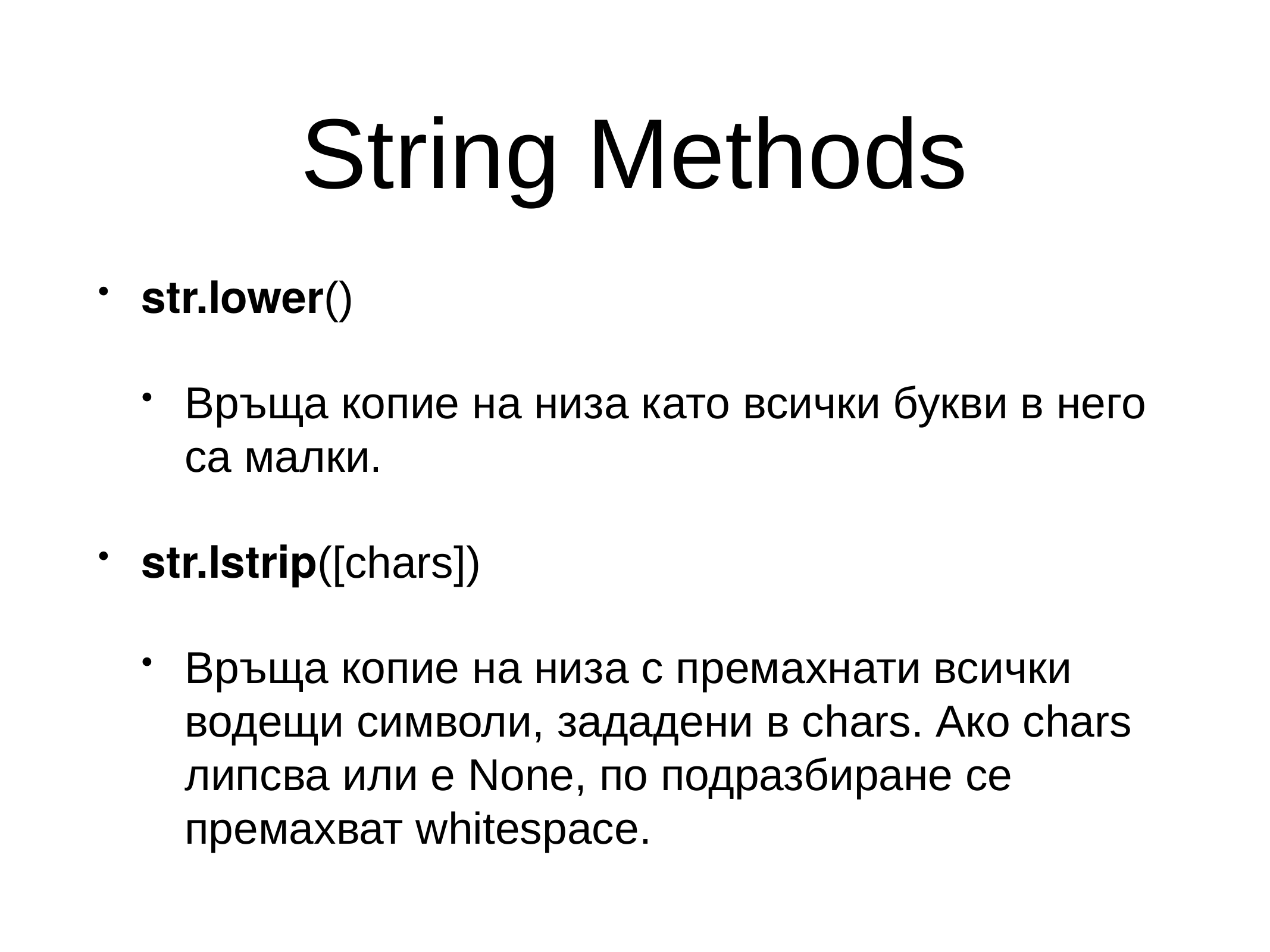

# String Methods
str.lower()
Връща копие на низа като всички букви в него са малки.
str.lstrip([chars])
Връща копие на низа с премахнати всички водещи символи, зададени в chars. Ако chars липсва или е None, по подразбиране се премахват whitespace.